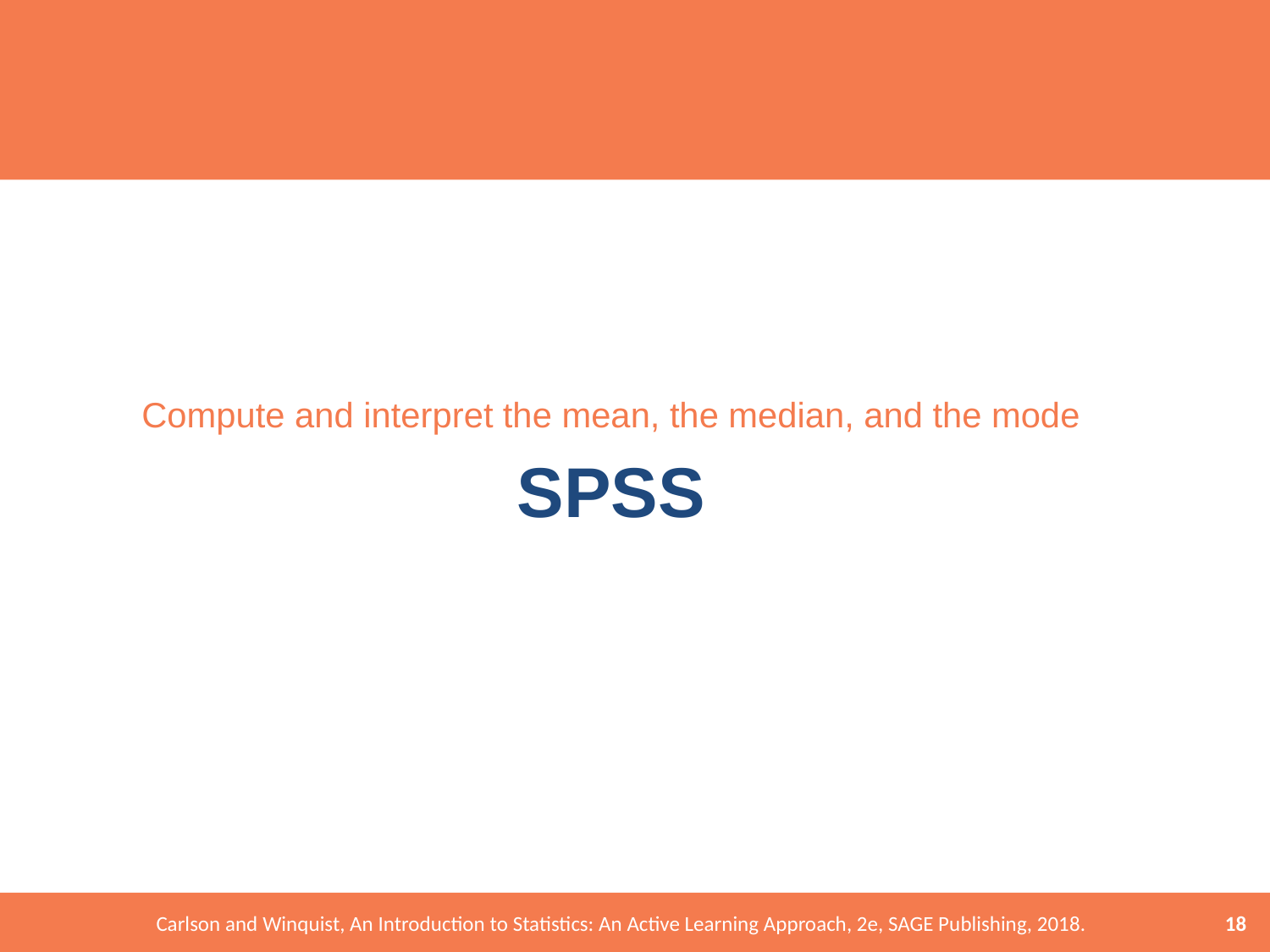

Compute and interpret the mean, the median, and the mode
# SPSS
18
Carlson and Winquist, An Introduction to Statistics: An Active Learning Approach, 2e, SAGE Publishing, 2018.